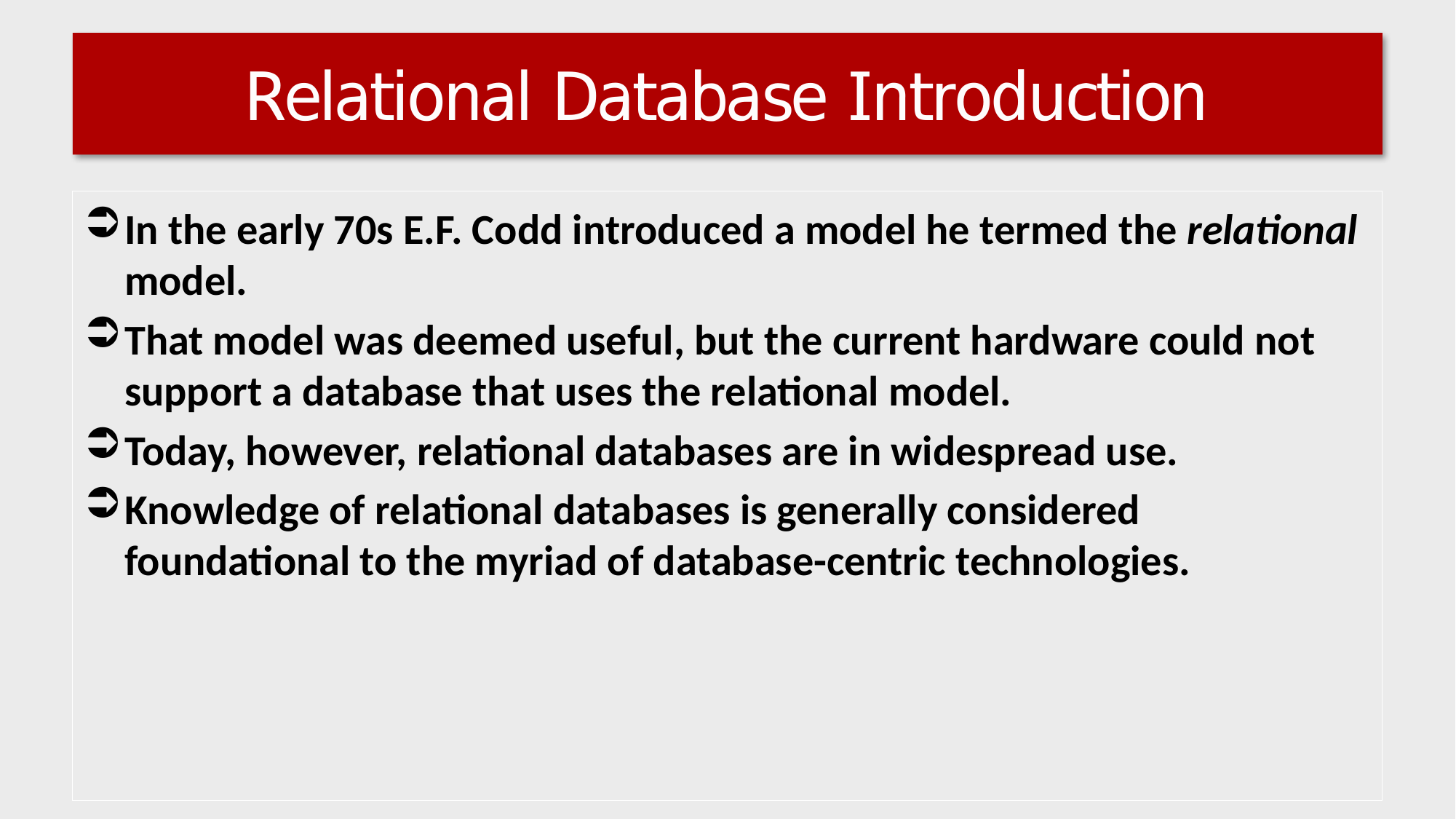

# Relational Database Introduction
In the early 70s E.F. Codd introduced a model he termed the relational model.
That model was deemed useful, but the current hardware could not support a database that uses the relational model.
Today, however, relational databases are in widespread use.
Knowledge of relational databases is generally considered foundational to the myriad of database-centric technologies.